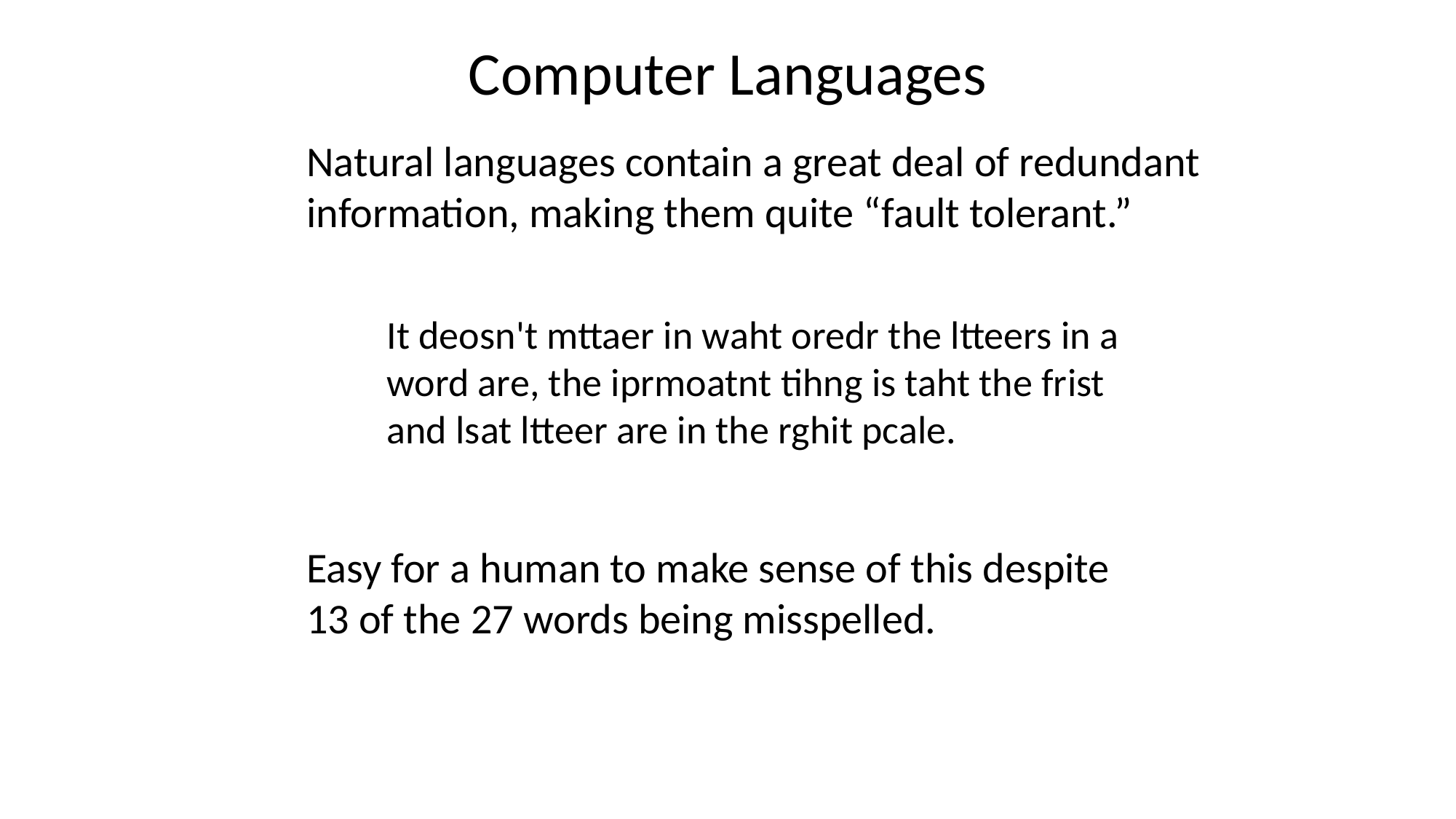

Computer Languages
Natural languages contain a great deal of redundant
information, making them quite “fault tolerant.”
It deosn't mttaer in waht oredr the ltteers in a
word are, the iprmoatnt tihng is taht the frist
and lsat ltteer are in the rghit pcale.
Easy for a human to make sense of this despite
13 of the 27 words being misspelled.